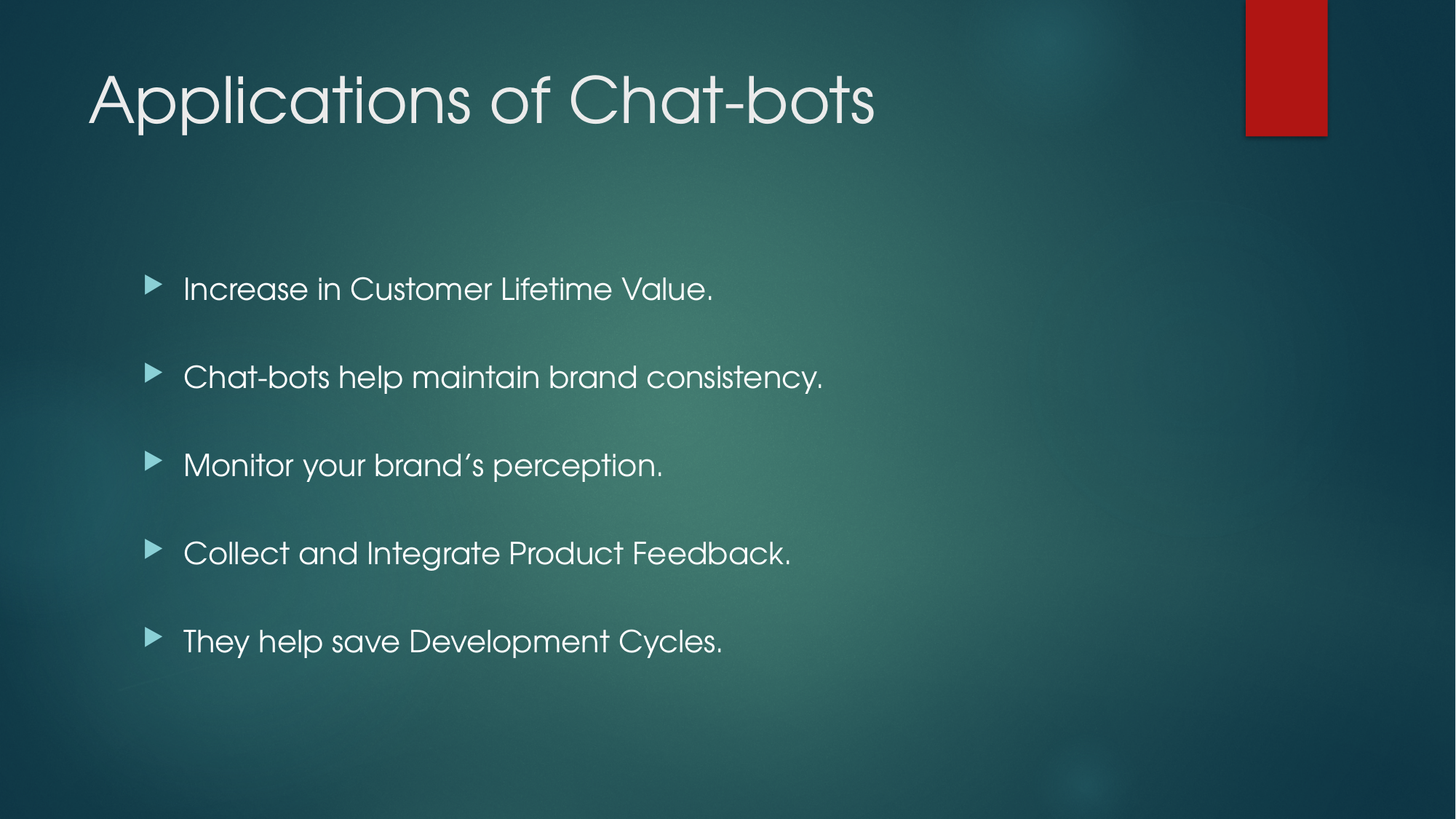

# Applications of Chat-bots
Increase in Customer Lifetime Value.
Chat-bots help maintain brand consistency.
Monitor your brand’s perception.
Collect and Integrate Product Feedback.
They help save Development Cycles.